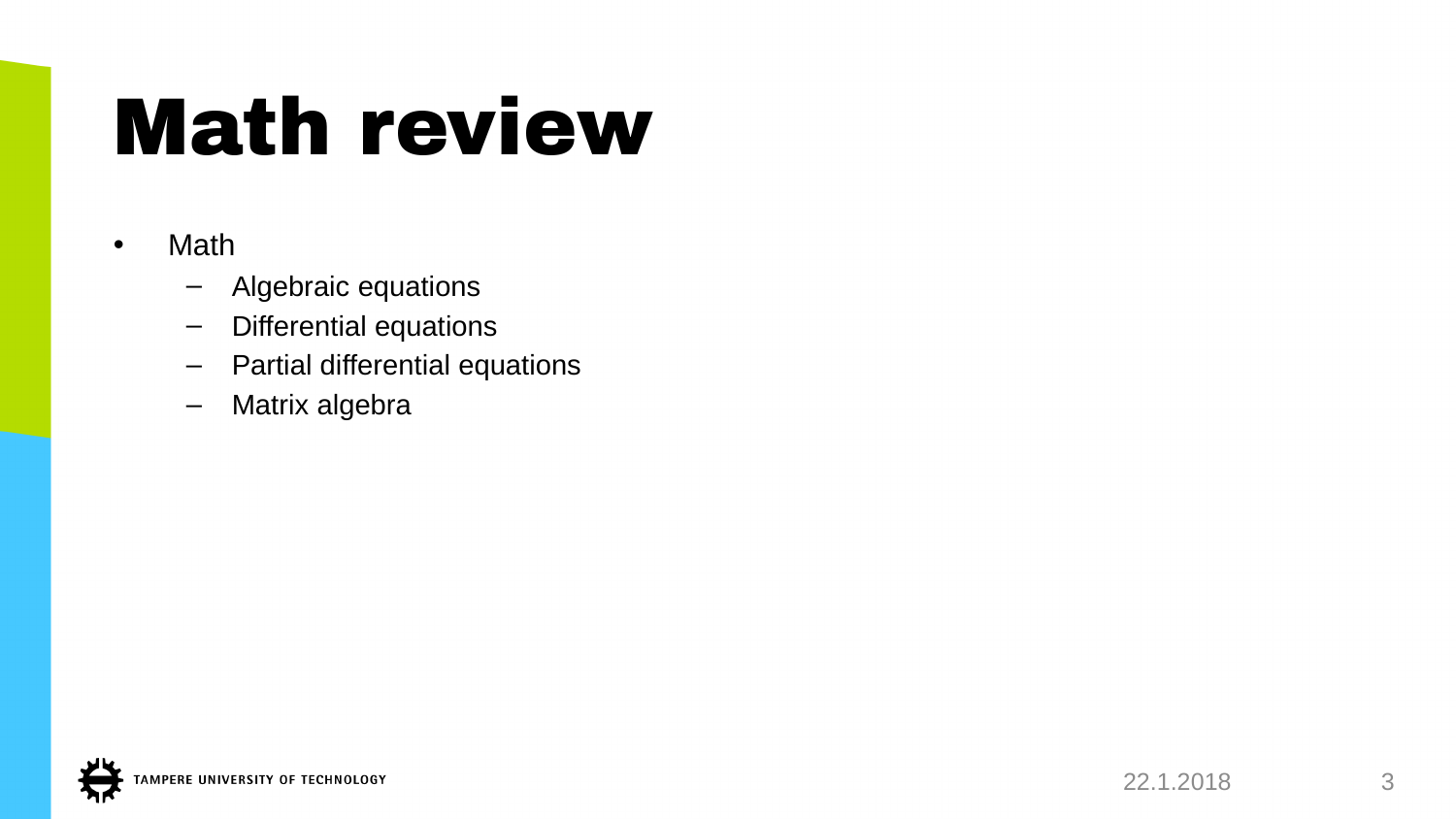

# Math review
Math
Algebraic equations
Differential equations
Partial differential equations
Matrix algebra

22.1.2018
3